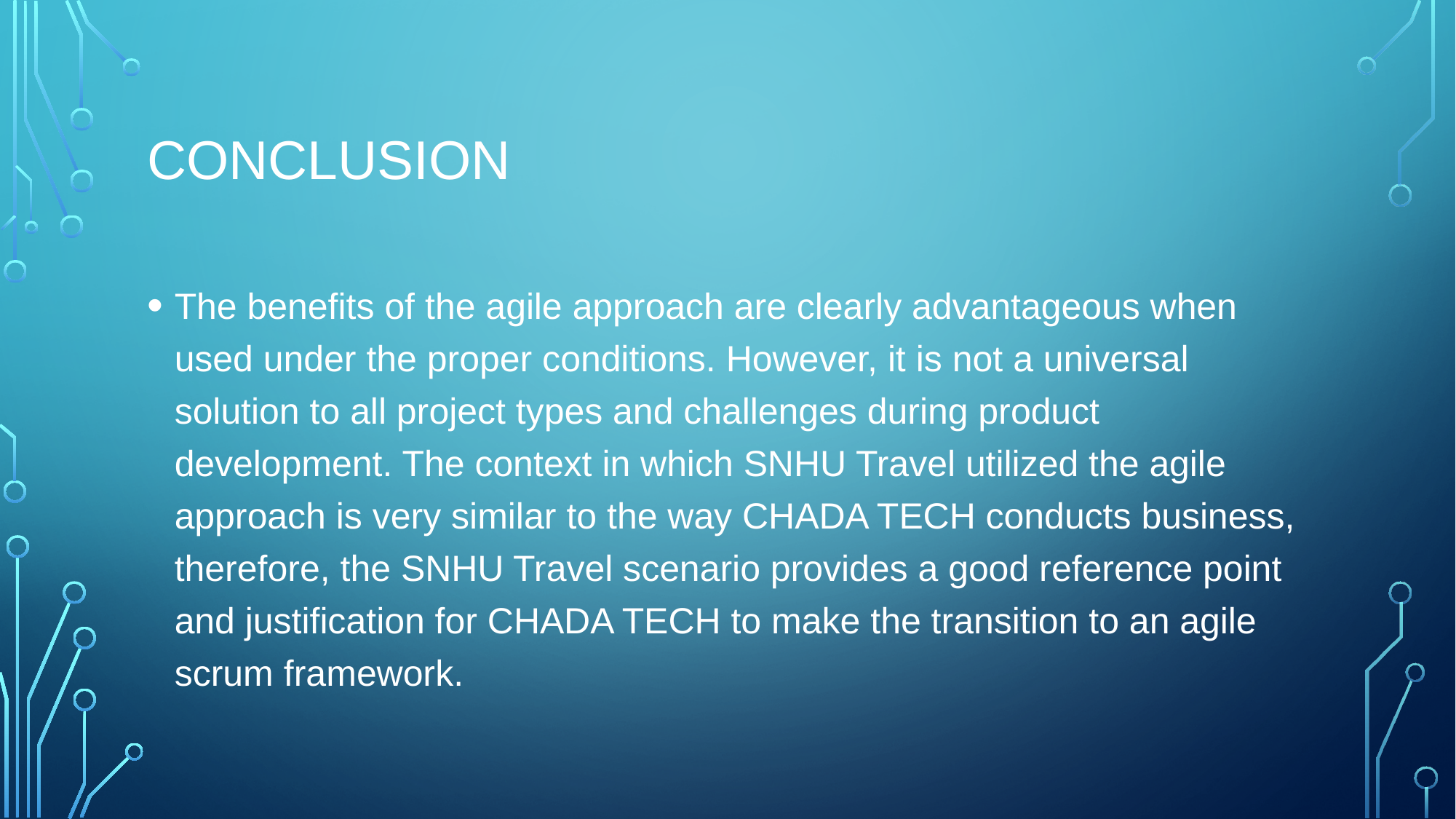

# Conclusion
The benefits of the agile approach are clearly advantageous when used under the proper conditions. However, it is not a universal solution to all project types and challenges during product development. The context in which SNHU Travel utilized the agile approach is very similar to the way CHADA TECH conducts business, therefore, the SNHU Travel scenario provides a good reference point and justification for CHADA TECH to make the transition to an agile scrum framework.